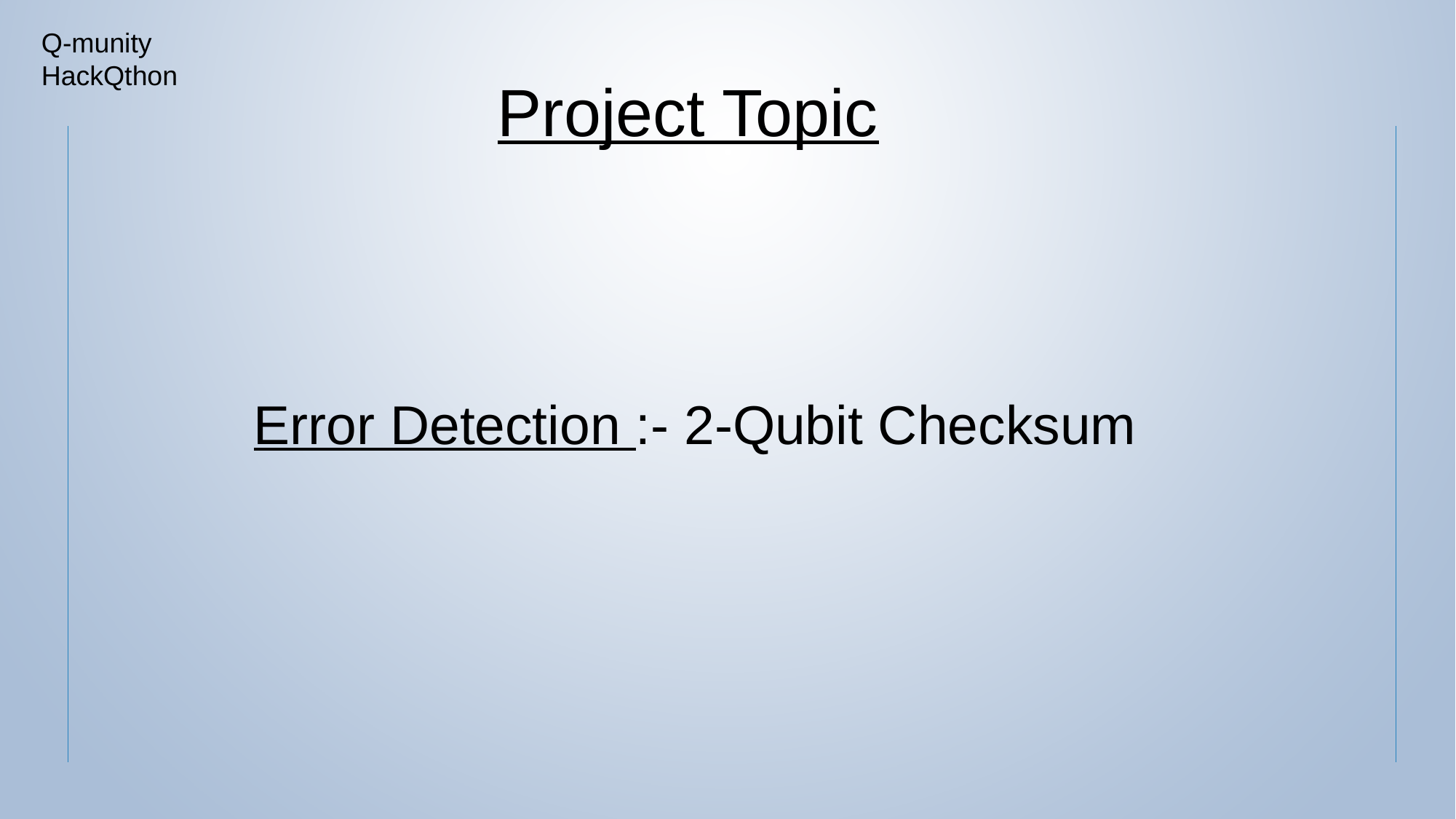

Q-munity HackQthon
Project Topic
Error Detection :- 2-Qubit Checksum